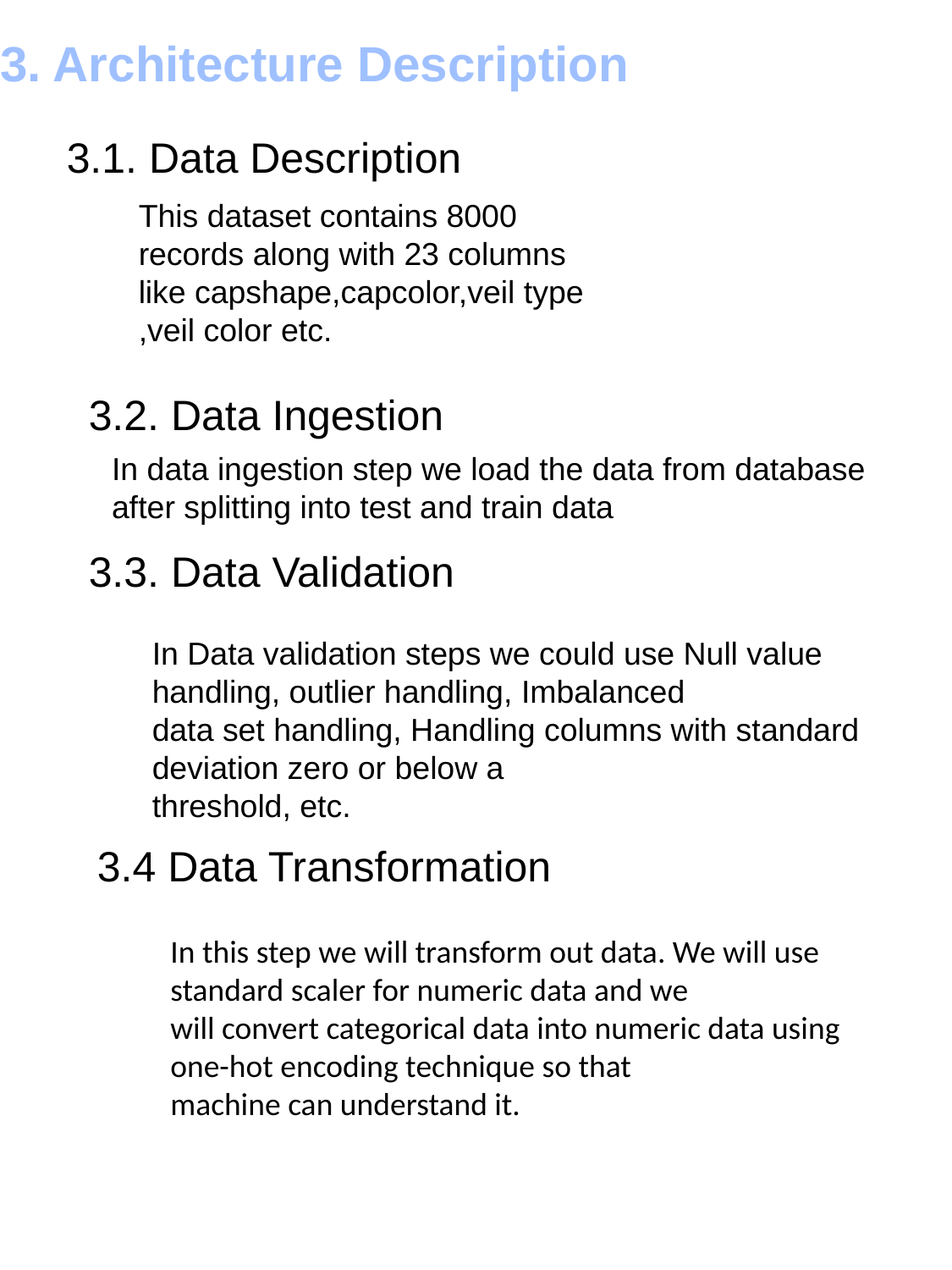

3. Architecture Description
3.1. Data Description
This dataset contains 8000 records along with 23 columns like capshape,capcolor,veil type ,veil color etc.
3.2. Data Ingestion
In data ingestion step we load the data from database
after splitting into test and train data
3.3. Data Validation

In Data validation steps we could use Null value handling, outlier handling, Imbalanced
data set handling, Handling columns with standard deviation zero or below a
threshold, etc.
3.4 Data Transformation
In this step we will transform out data. We will use standard scaler for numeric data and we
will convert categorical data into numeric data using one-hot encoding technique so that
machine can understand it.